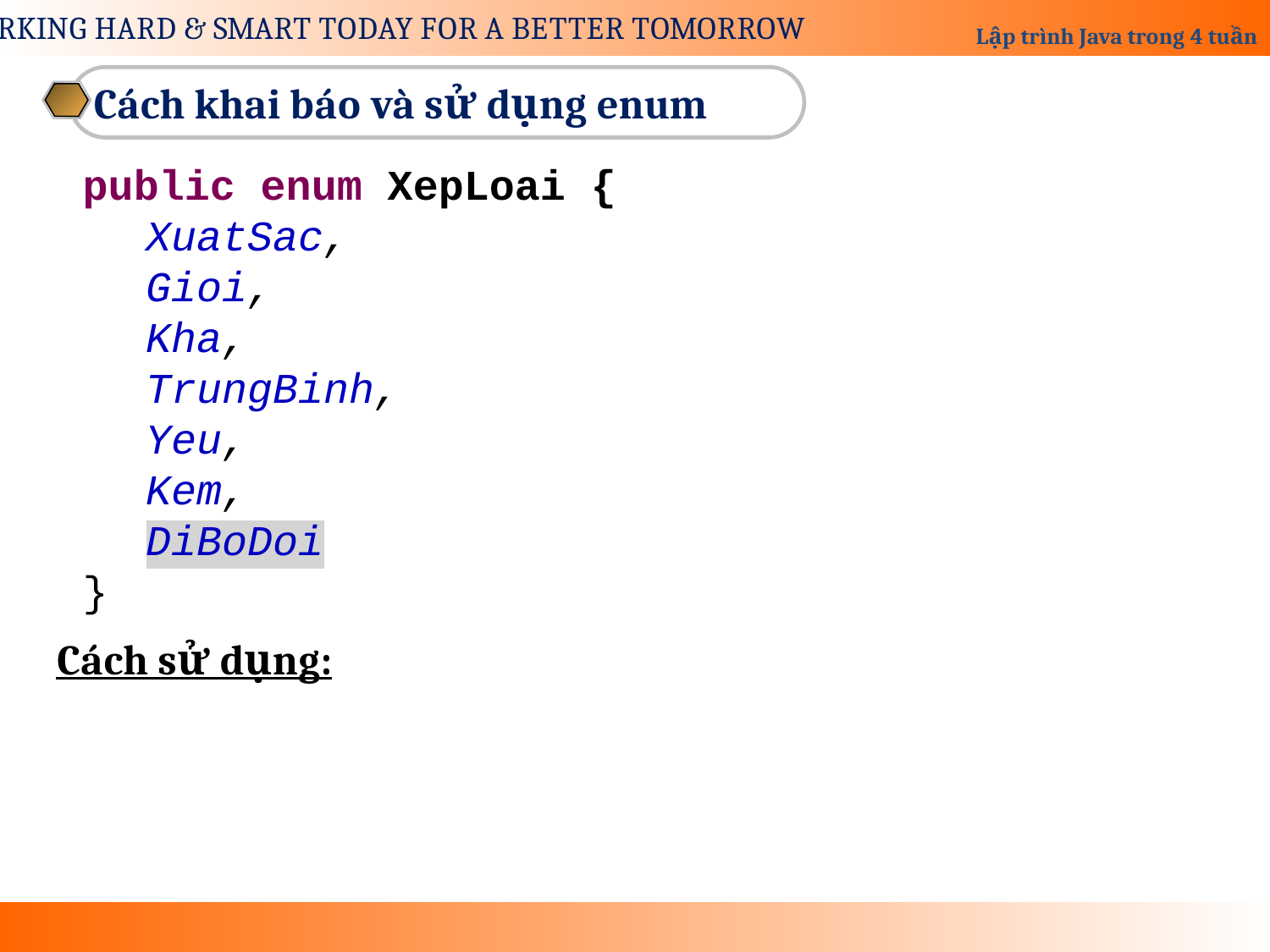

Cách khai báo và sử dụng enum

public enum XepLoai {
XuatSac,
Gioi,
Kha,
TrungBinh,
Yeu,
Kem,
DiBoDoi
}
Cách sử dụng: